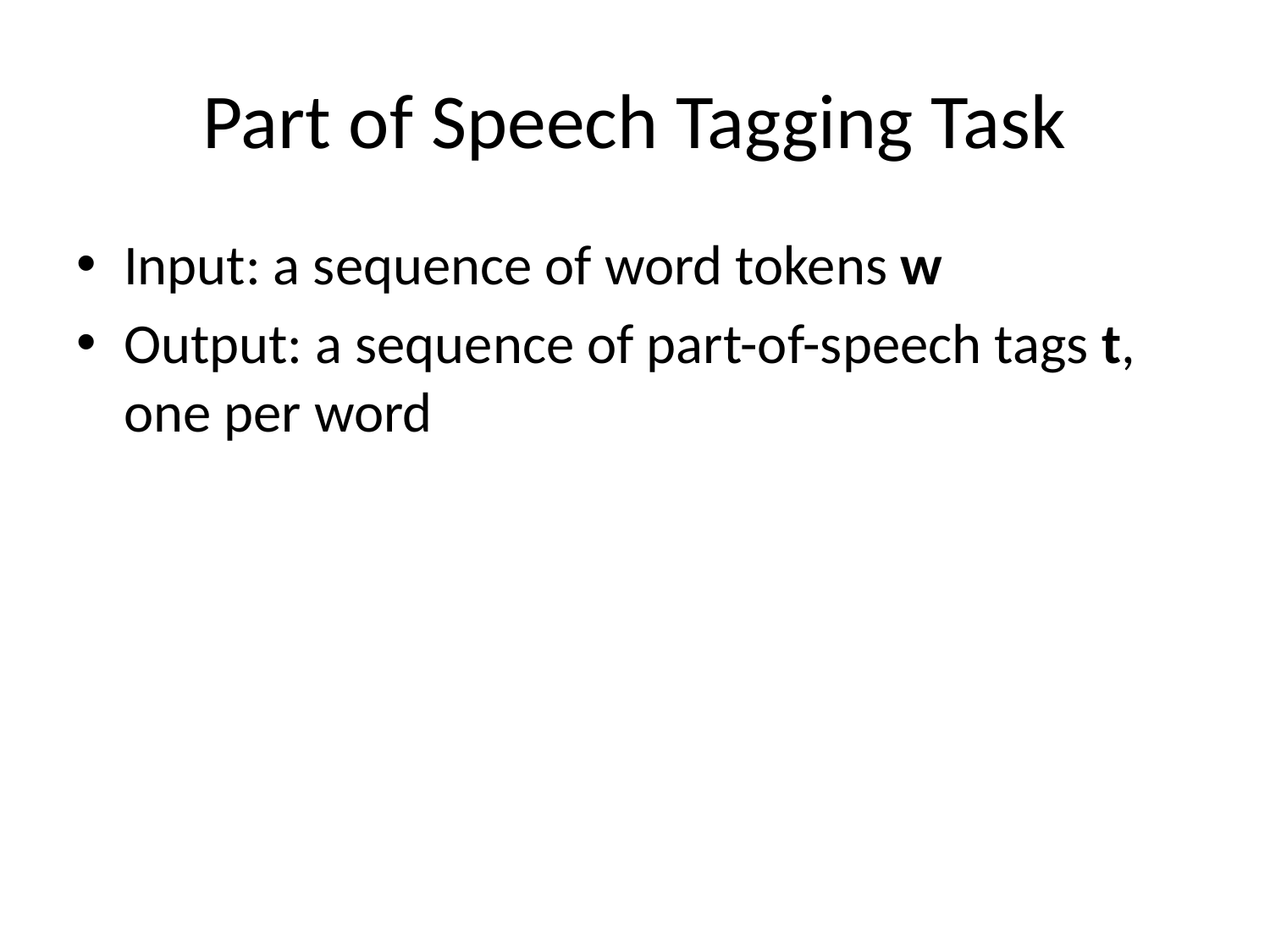

# Part of Speech Tagging Task
Input: a sequence of word tokens w
Output: a sequence of part-of-speech tags t, one per word